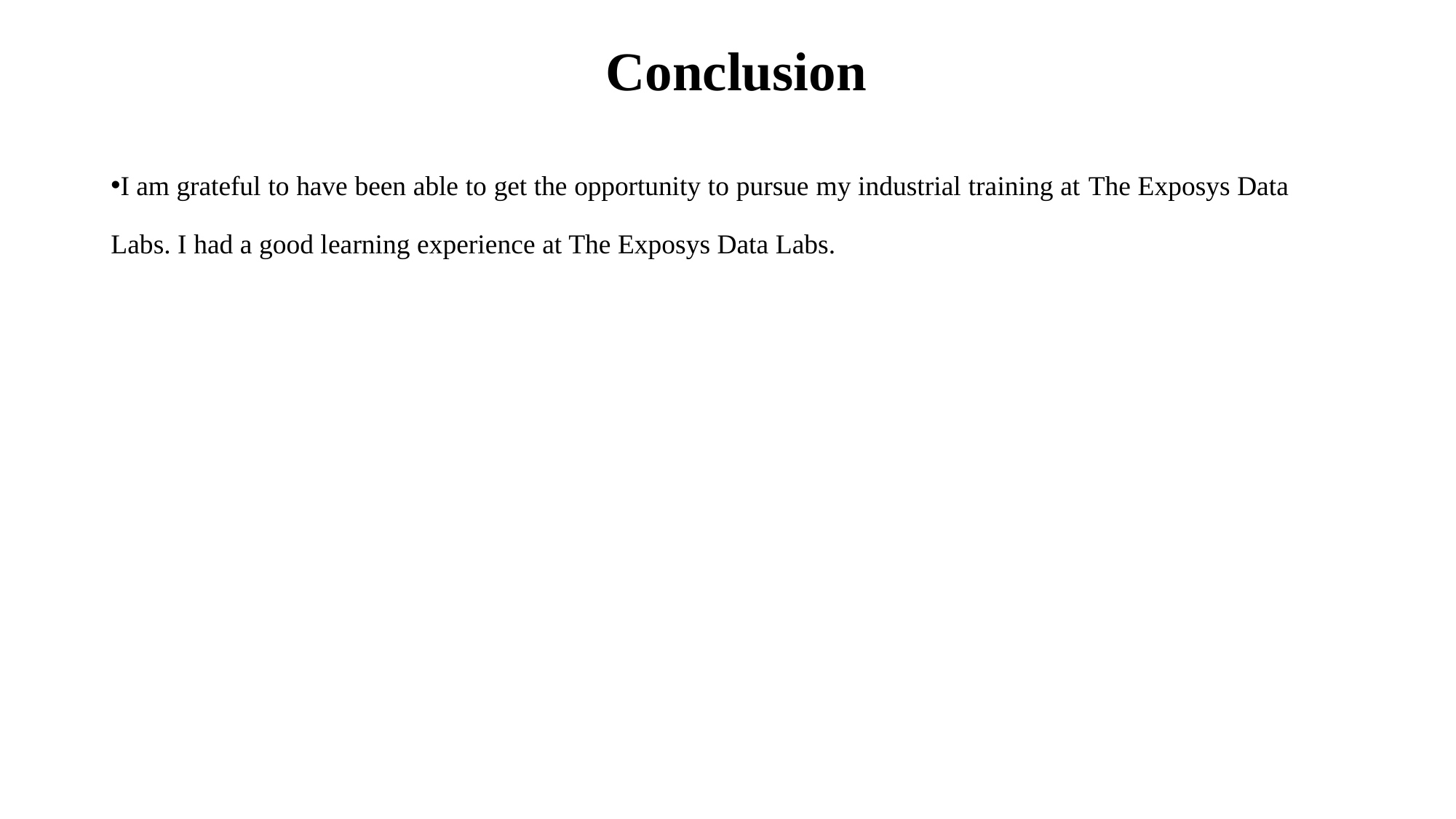

# Conclusion
I am grateful to have been able to get the opportunity to pursue my industrial training at The Exposys Data
Labs. I had a good learning experience at The Exposys Data Labs.